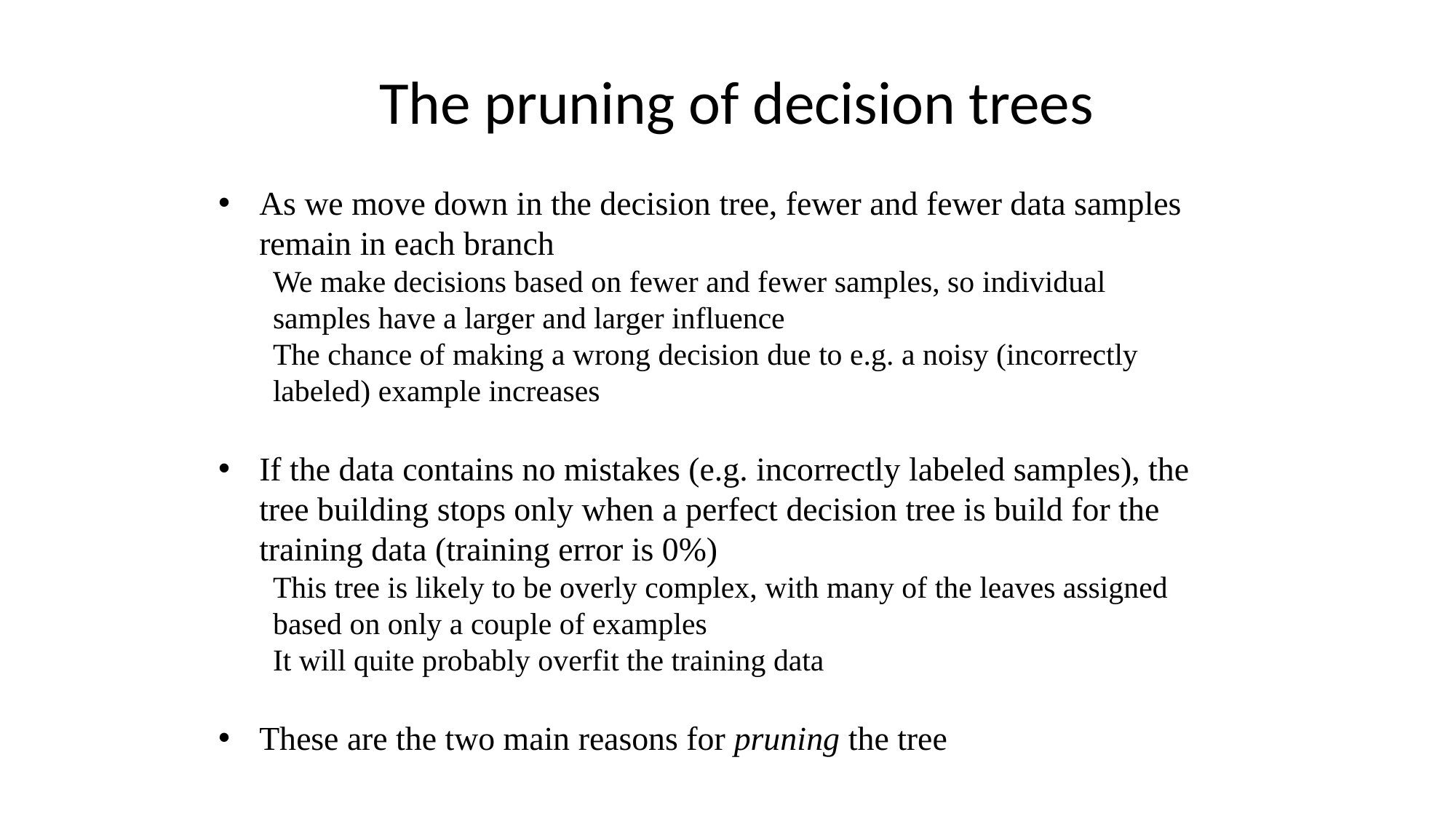

# The pruning of decision trees
As we move down in the decision tree, fewer and fewer data samples remain in each branch
We make decisions based on fewer and fewer samples, so individual samples have a larger and larger influence
The chance of making a wrong decision due to e.g. a noisy (incorrectly labeled) example increases

If the data contains no mistakes (e.g. incorrectly labeled samples), the tree building stops only when a perfect decision tree is build for the training data (training error is 0%)
This tree is likely to be overly complex, with many of the leaves assigned based on only a couple of examples
It will quite probably overfit the training data

These are the two main reasons for pruning the tree